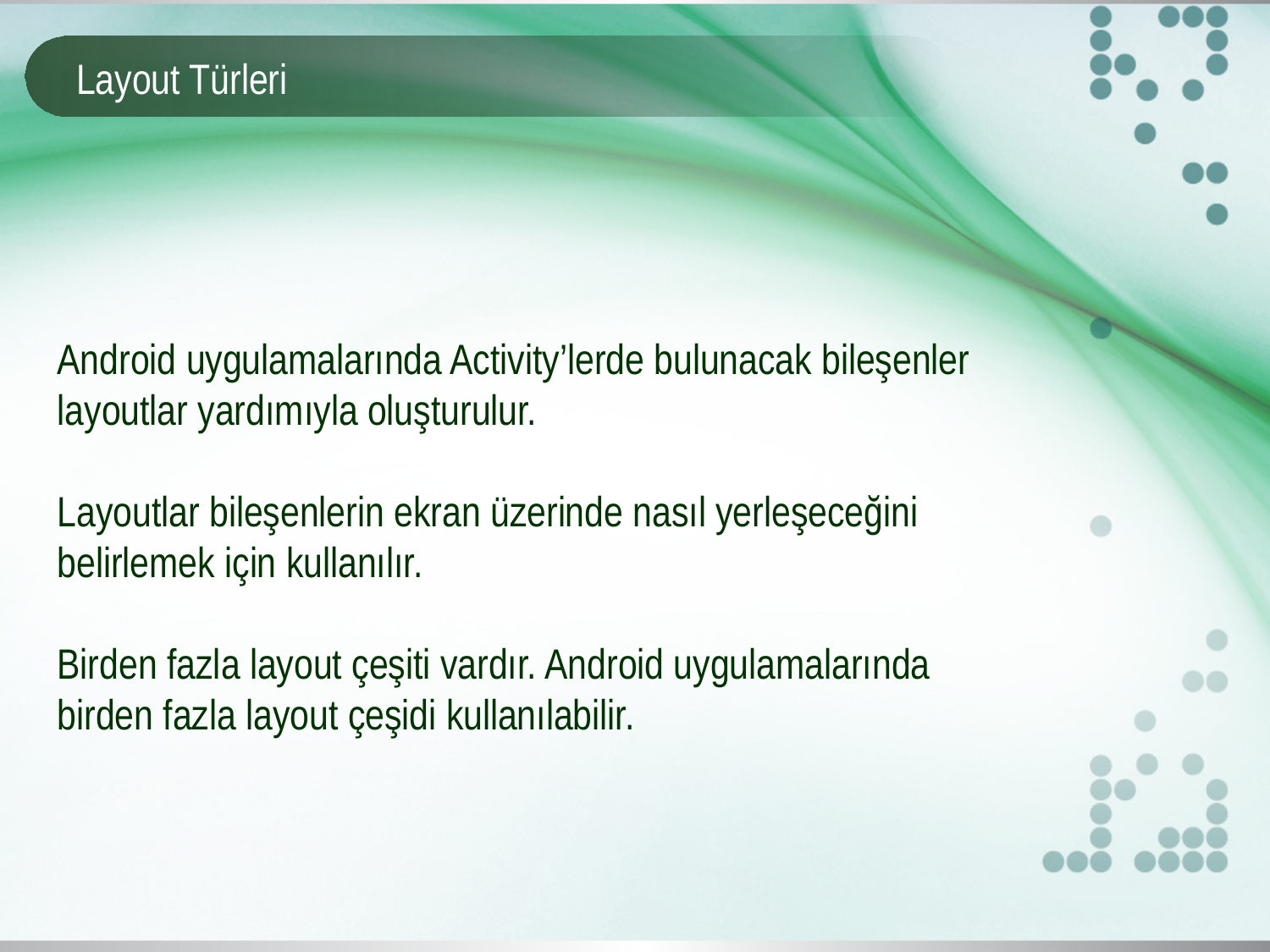

# Layout Türleri
Android uygulamalarında Activity’lerde bulunacak bileşenler layoutlar yardımıyla oluşturulur.

Layoutlar bileşenlerin ekran üzerinde nasıl yerleşeceğini belirlemek için kullanılır.

Birden fazla layout çeşiti vardır. Android uygulamalarında birden fazla layout çeşidi kullanılabilir.